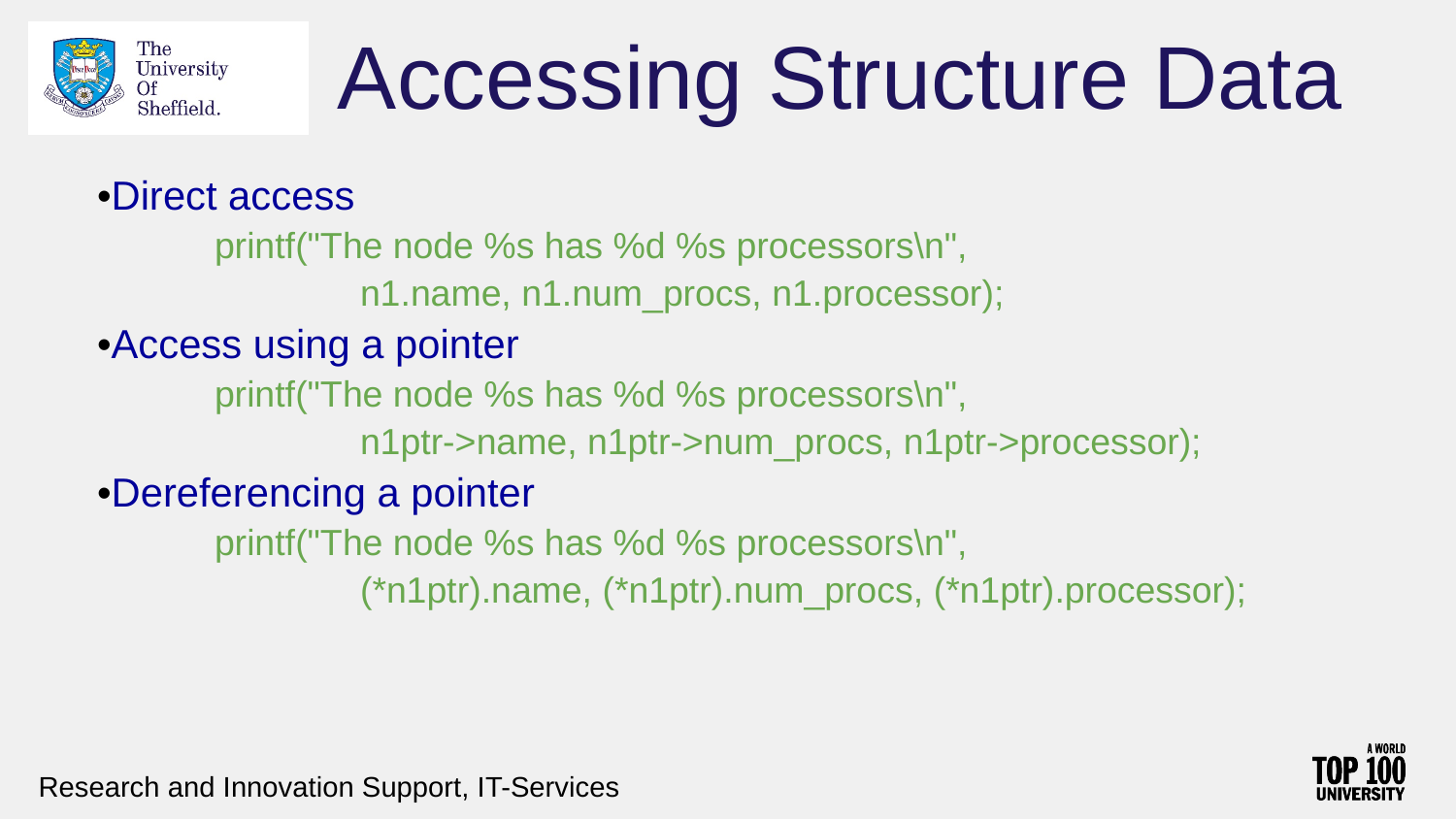

# Accessing Structure Data
•Direct access
printf("The node %s has %d %s processors\n",
       	n1.name, n1.num_procs, n1.processor);
•Access using a pointer
printf("The node %s has %d %s processors\n",
       	n1ptr->name, n1ptr->num_procs, n1ptr->processor);
•Dereferencing a pointer
printf("The node %s has %d %s processors\n",
     	(*n1ptr).name, (*n1ptr).num_procs, (*n1ptr).processor);